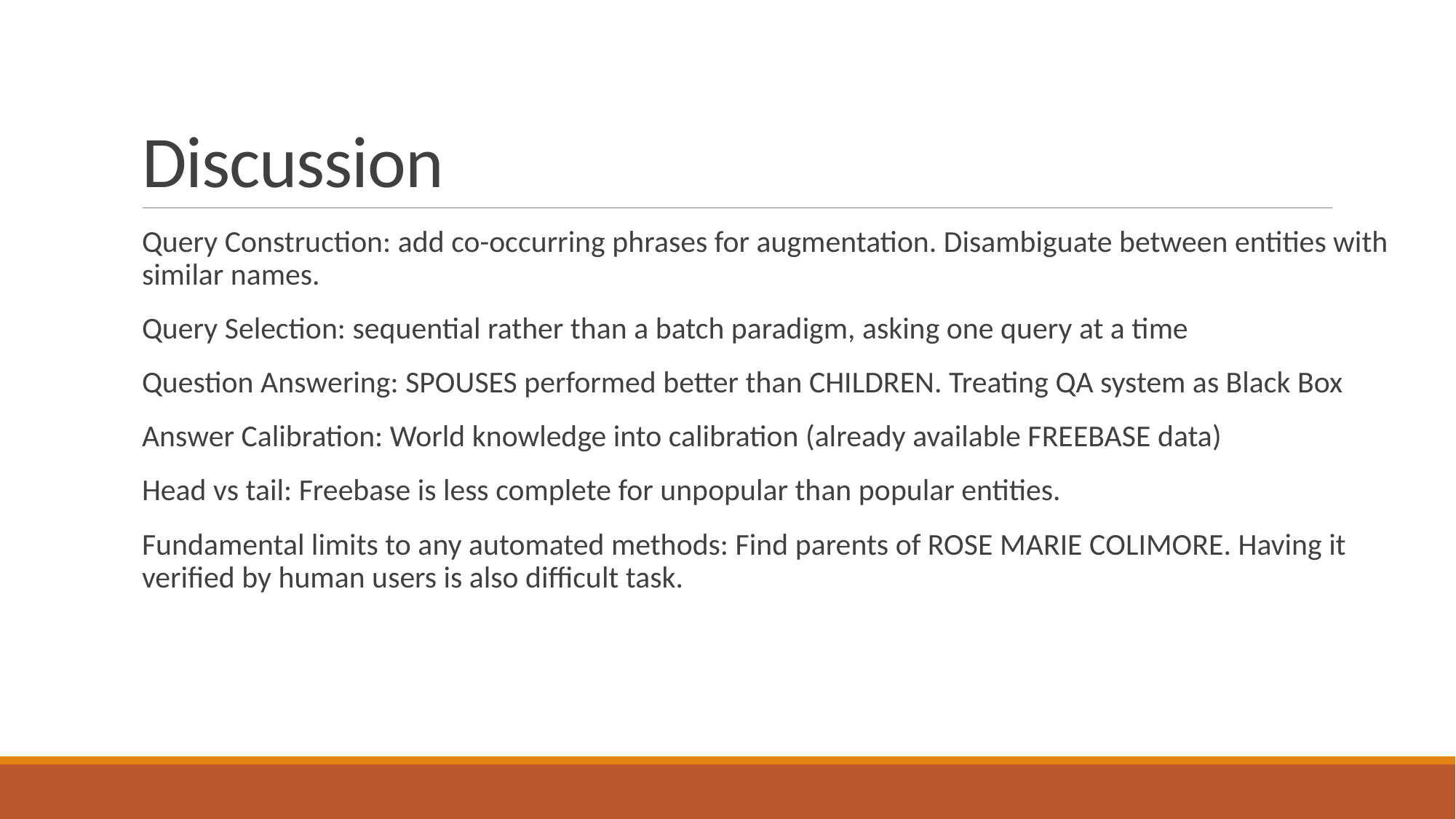

# Discussion
Query Construction: add co-occurring phrases for augmentation. Disambiguate between entities with similar names.
Query Selection: sequential rather than a batch paradigm, asking one query at a time
Question Answering: SPOUSES performed better than CHILDREN. Treating QA system as Black Box
Answer Calibration: World knowledge into calibration (already available FREEBASE data)
Head vs tail: Freebase is less complete for unpopular than popular entities.
Fundamental limits to any automated methods: Find parents of ROSE MARIE COLIMORE. Having it verified by human users is also difficult task.